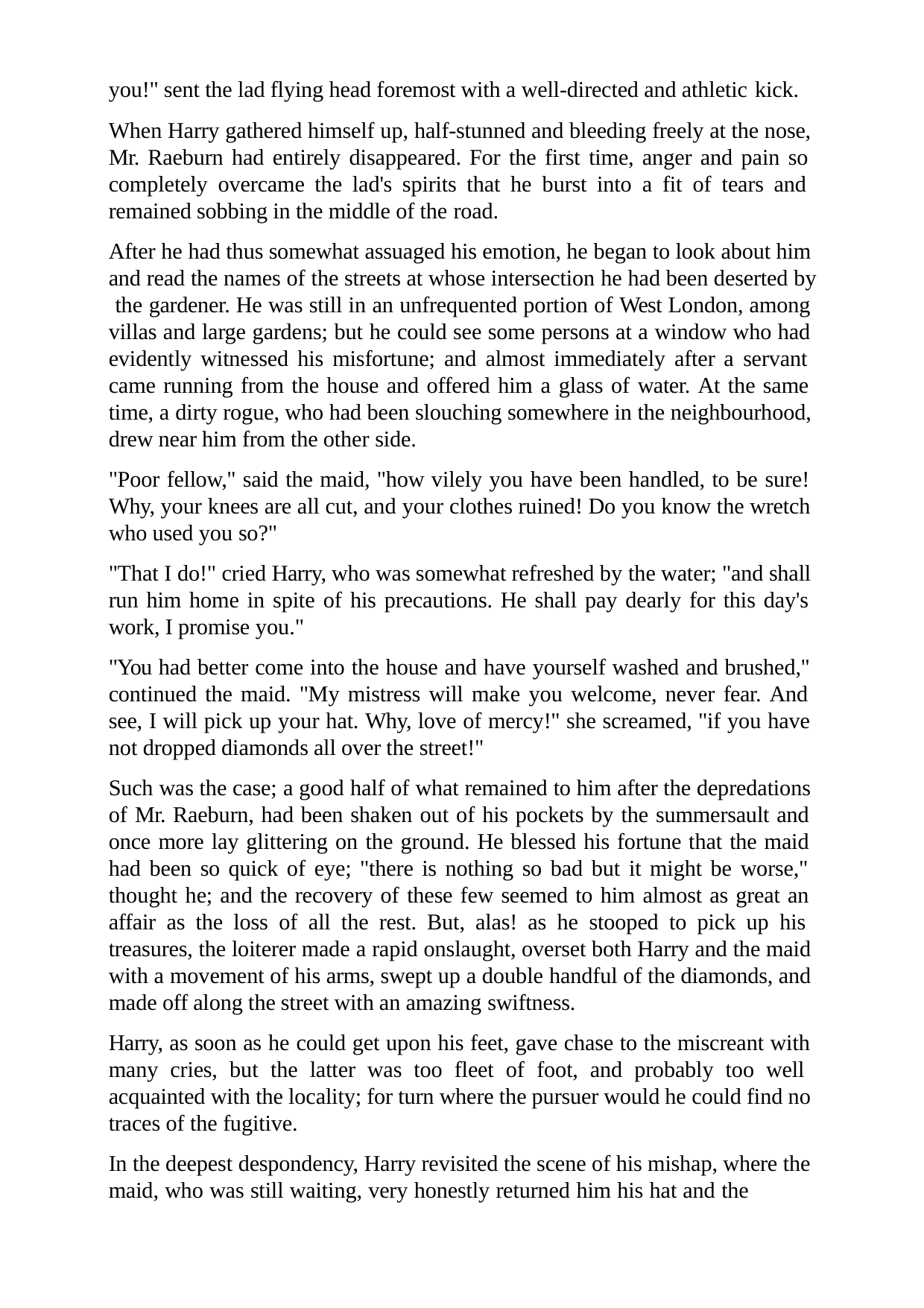

you!" sent the lad flying head foremost with a well-directed and athletic kick.
When Harry gathered himself up, half-stunned and bleeding freely at the nose,  Mr. Raeburn had entirely disappeared. For the first time, anger and pain so  completely overcame the lad's spirits that he burst into a fit of tears and  remained sobbing in the middle of the road.
After he had thus somewhat assuaged his emotion, he began to look about him  and read the names of the streets at whose intersection he had been deserted by  the gardener. He was still in an unfrequented portion of West London, among  villas and large gardens; but he could see some persons at a window who had  evidently witnessed his misfortune; and almost immediately after a servant  came running from the house and offered him a glass of water. At the same  time, a dirty rogue, who had been slouching somewhere in the neighbourhood,  drew near him from the other side.
"Poor fellow," said the maid, "how vilely you have been handled, to be sure!  Why, your knees are all cut, and your clothes ruined! Do you know the wretch  who used you so?"
"That I do!" cried Harry, who was somewhat refreshed by the water; "and shall  run him home in spite of his precautions. He shall pay dearly for this day's  work, I promise you."
"You had better come into the house and have yourself washed and brushed,"  continued the maid. "My mistress will make you welcome, never fear. And  see, I will pick up your hat. Why, love of mercy!" she screamed, "if you have  not dropped diamonds all over the street!"
Such was the case; a good half of what remained to him after the depredations  of Mr. Raeburn, had been shaken out of his pockets by the summersault and  once more lay glittering on the ground. He blessed his fortune that the maid  had been so quick of eye; "there is nothing so bad but it might be worse,"  thought he; and the recovery of these few seemed to him almost as great an  affair as the loss of all the rest. But, alas! as he stooped to pick up his  treasures, the loiterer made a rapid onslaught, overset both Harry and the maid  with a movement of his arms, swept up a double handful of the diamonds, and  made off along the street with an amazing swiftness.
Harry, as soon as he could get upon his feet, gave chase to the miscreant with  many cries, but the latter was too fleet of foot, and probably too well  acquainted with the locality; for turn where the pursuer would he could find no  traces of the fugitive.
In the deepest despondency, Harry revisited the scene of his mishap, where the  maid, who was still waiting, very honestly returned him his hat and the